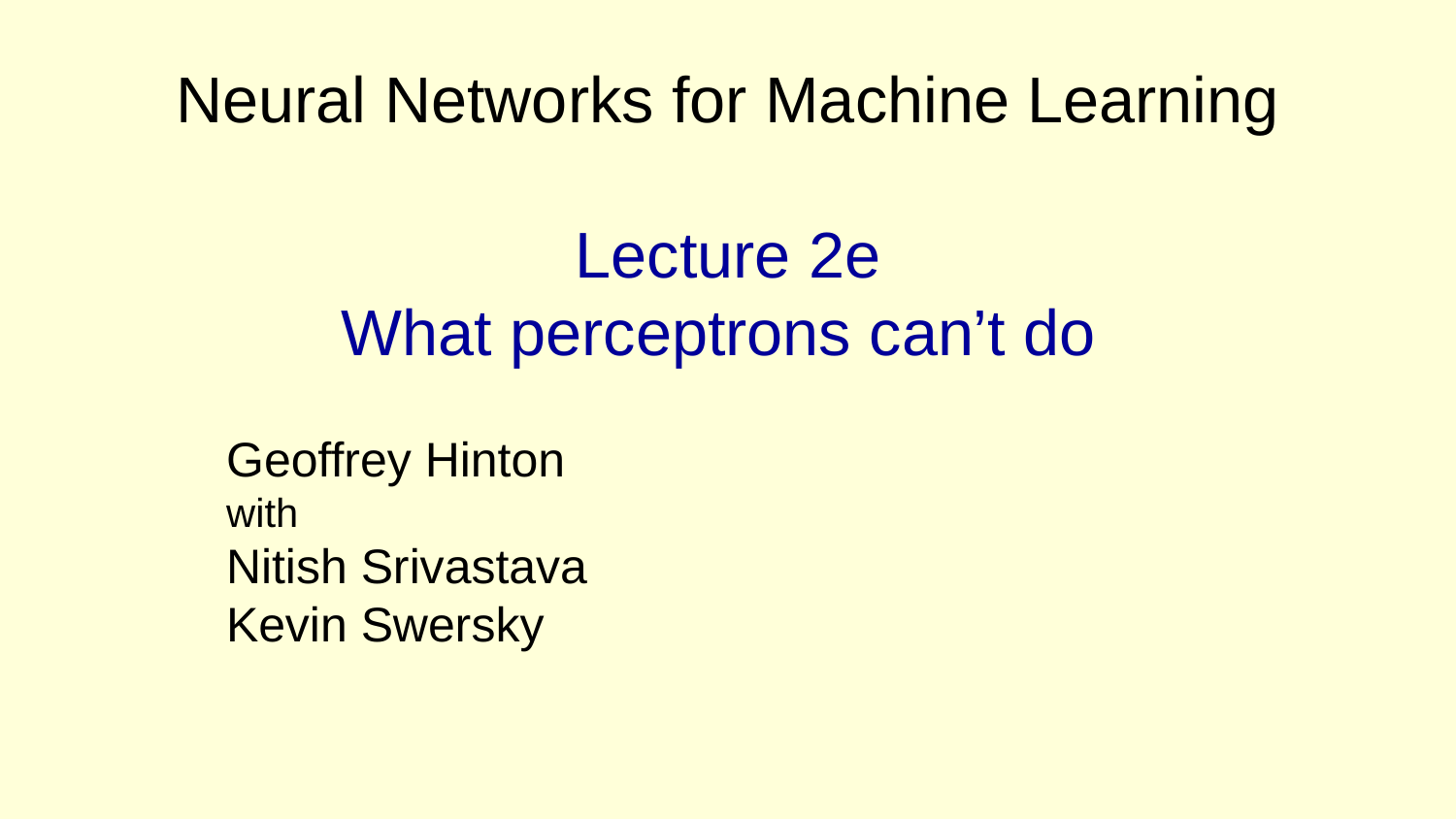

# Neural Networks for Machine Learning Lecture 2e What perceptrons can’t do
Geoffrey Hinton
with
Nitish Srivastava
Kevin Swersky